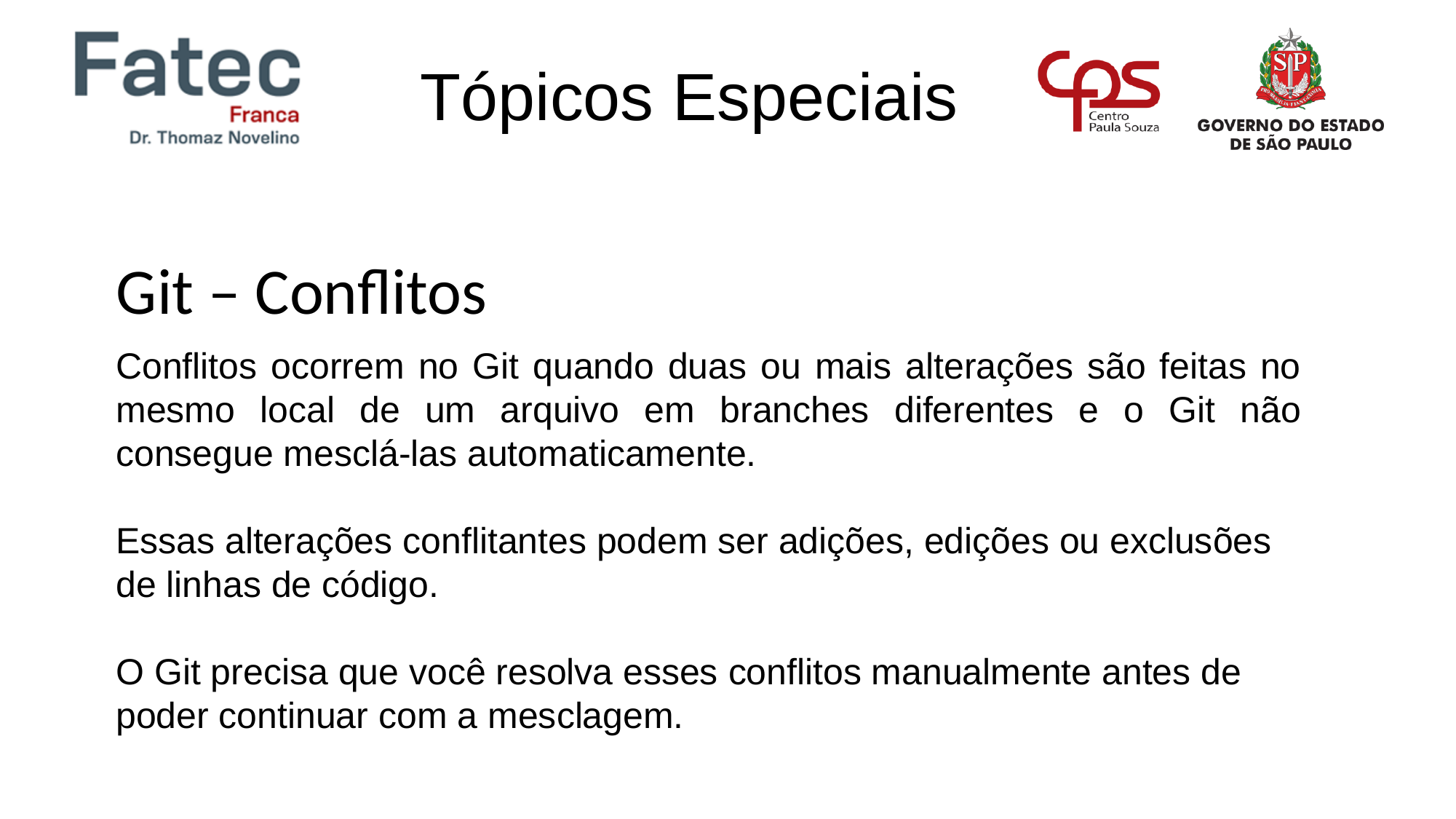

Git – Conflitos
Conflitos ocorrem no Git quando duas ou mais alterações são feitas no mesmo local de um arquivo em branches diferentes e o Git não consegue mesclá-las automaticamente.

Essas alterações conflitantes podem ser adições, edições ou exclusões de linhas de código.

O Git precisa que você resolva esses conflitos manualmente antes de poder continuar com a mesclagem.